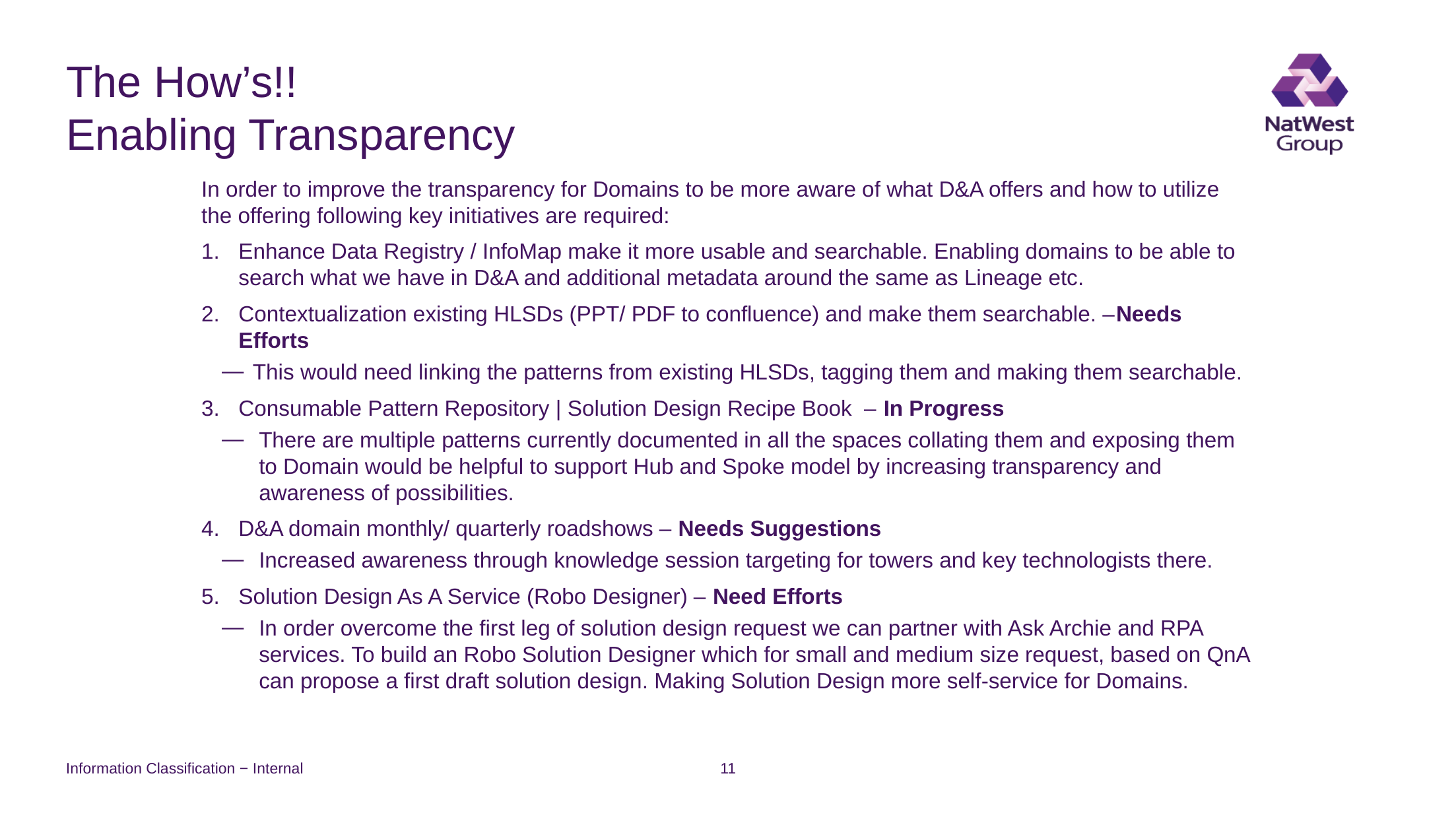

# The How’s!! Enabling Transparency
In order to improve the transparency for Domains to be more aware of what D&A offers and how to utilize the offering following key initiatives are required:
Enhance Data Registry / InfoMap make it more usable and searchable. Enabling domains to be able to search what we have in D&A and additional metadata around the same as Lineage etc.
Contextualization existing HLSDs (PPT/ PDF to confluence) and make them searchable. –Needs Efforts
This would need linking the patterns from existing HLSDs, tagging them and making them searchable.
Consumable Pattern Repository | Solution Design Recipe Book  – In Progress
There are multiple patterns currently documented in all the spaces collating them and exposing them to Domain would be helpful to support Hub and Spoke model by increasing transparency and awareness of possibilities.
D&A domain monthly/ quarterly roadshows – Needs Suggestions
Increased awareness through knowledge session targeting for towers and key technologists there.
Solution Design As A Service (Robo Designer) – Need Efforts
In order overcome the first leg of solution design request we can partner with Ask Archie and RPA services. To build an Robo Solution Designer which for small and medium size request, based on QnA can propose a first draft solution design. Making Solution Design more self-service for Domains.

11